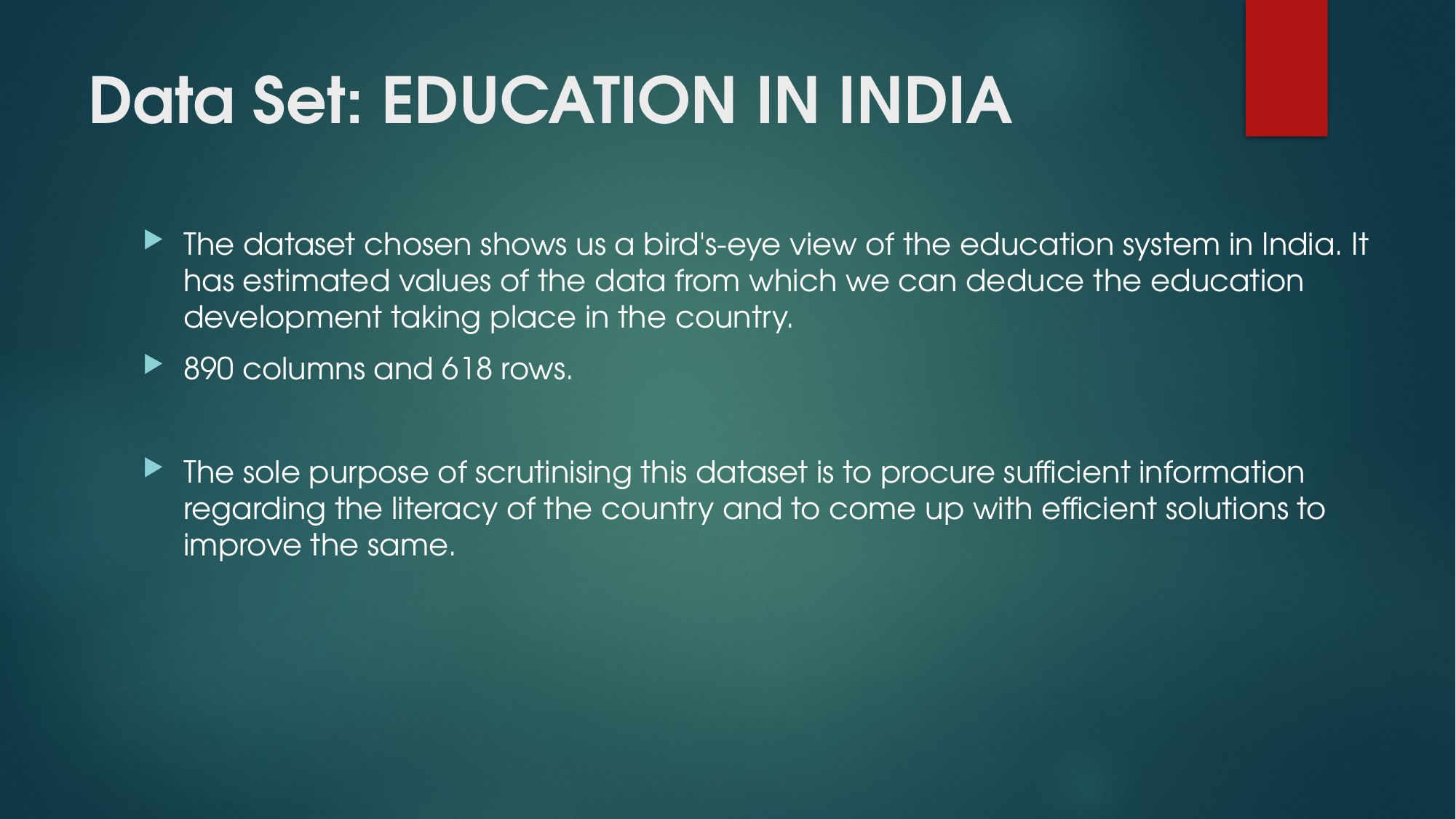

# Data Set: EDUCATION IN INDIA

The dataset chosen shows us a bird's-eye view of the education system in India. It has estimated values of the data from which we can deduce the education development taking place in the country.
890 columns and 618 rows.

The sole purpose of scrutinising this dataset is to procure sufficient information regarding the literacy of the country and to come up with efficient solutions to improve the same.